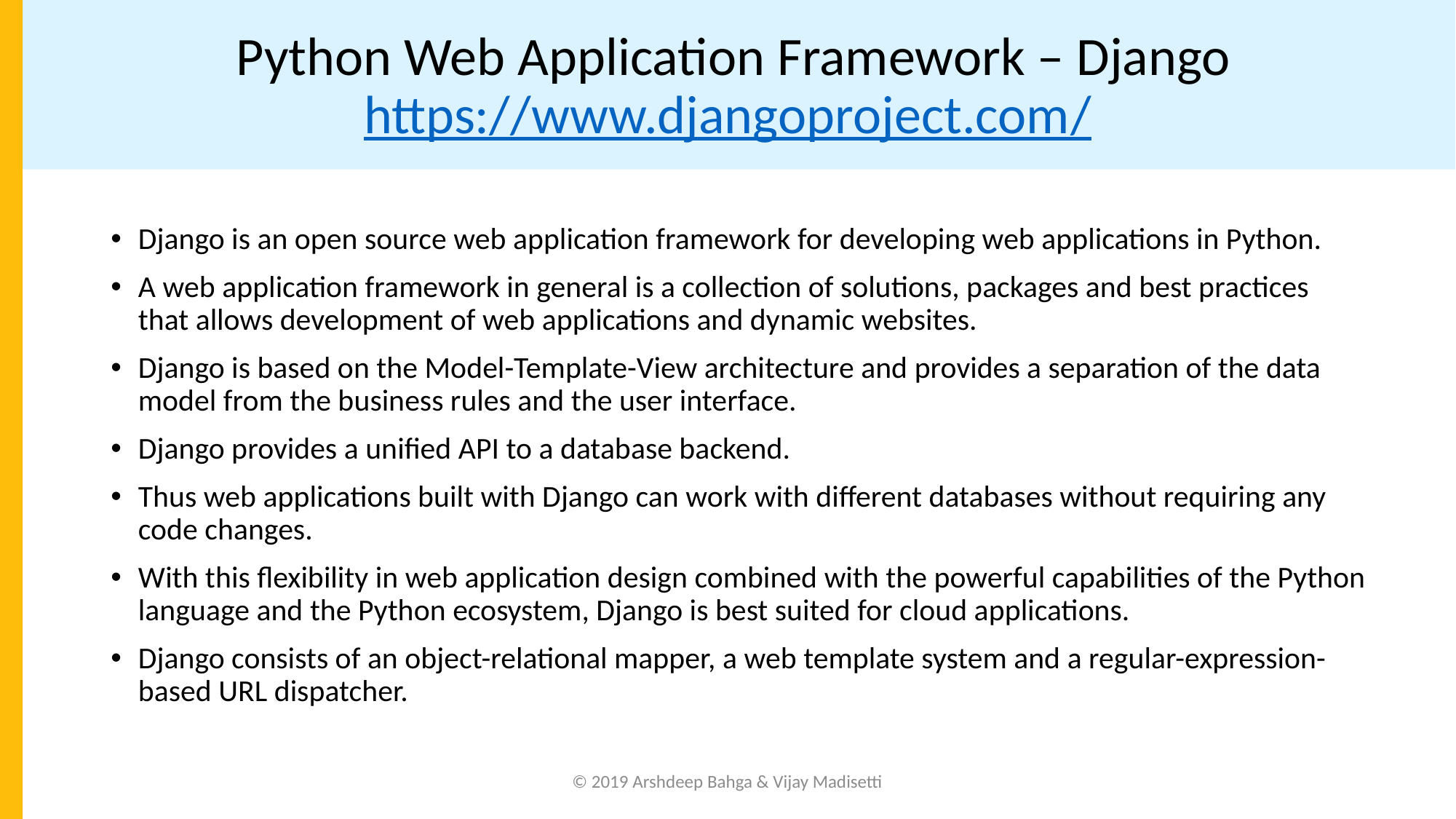

# Python Web Application Framework – Django https://www.djangoproject.com/
Django is an open source web application framework for developing web applications in Python.
A web application framework in general is a collection of solutions, packages and best practices that allows development of web applications and dynamic websites.
Django is based on the Model-Template-View architecture and provides a separation of the data model from the business rules and the user interface.
Django provides a unified API to a database backend.
Thus web applications built with Django can work with different databases without requiring any code changes.
With this flexibility in web application design combined with the powerful capabilities of the Python language and the Python ecosystem, Django is best suited for cloud applications.
Django consists of an object-relational mapper, a web template system and a regular-expression-based URL dispatcher.
© 2019 Arshdeep Bahga & Vijay Madisetti